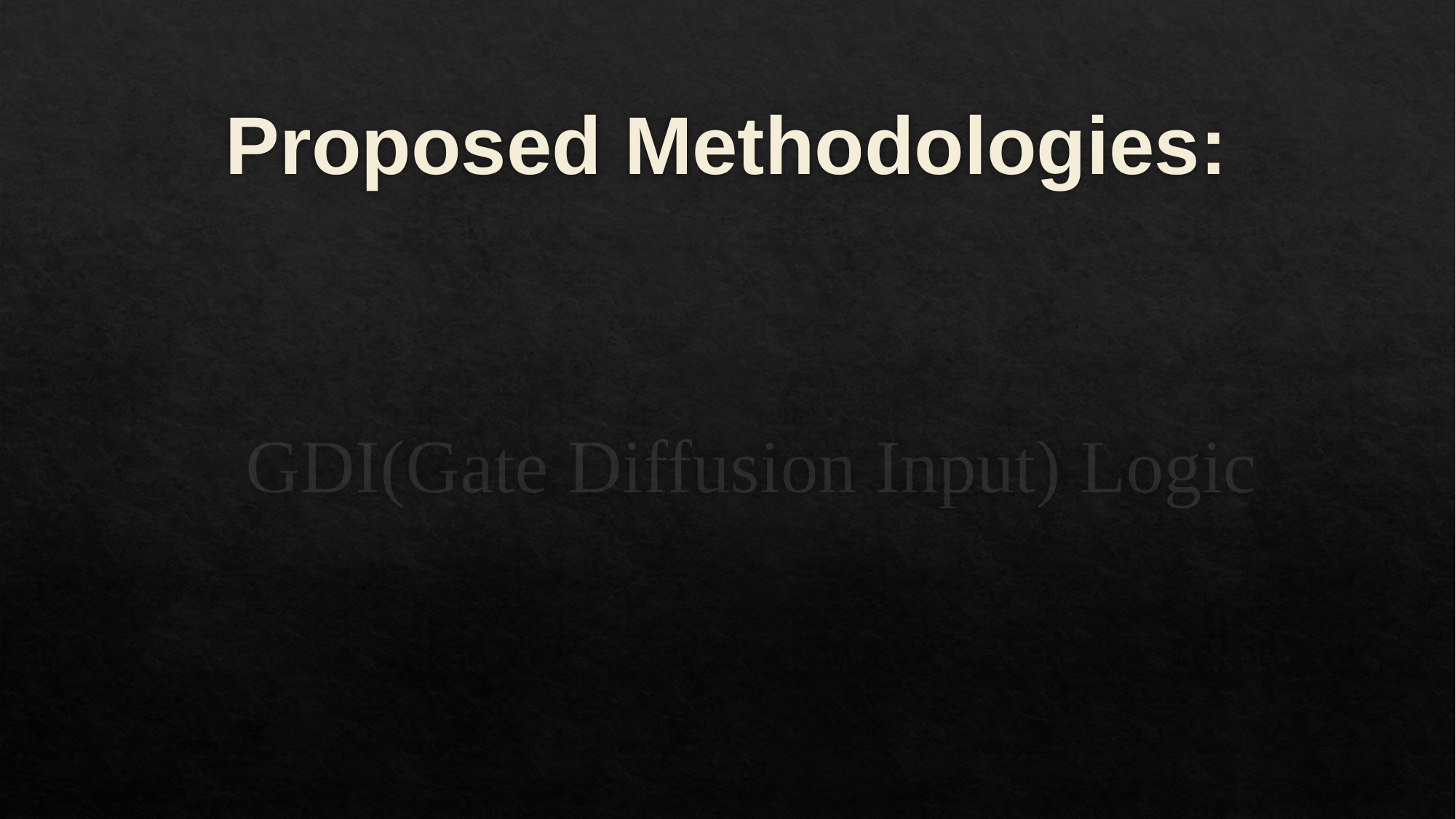

# Proposed Methodologies:
GDI(Gate Diffusion Input) Logic